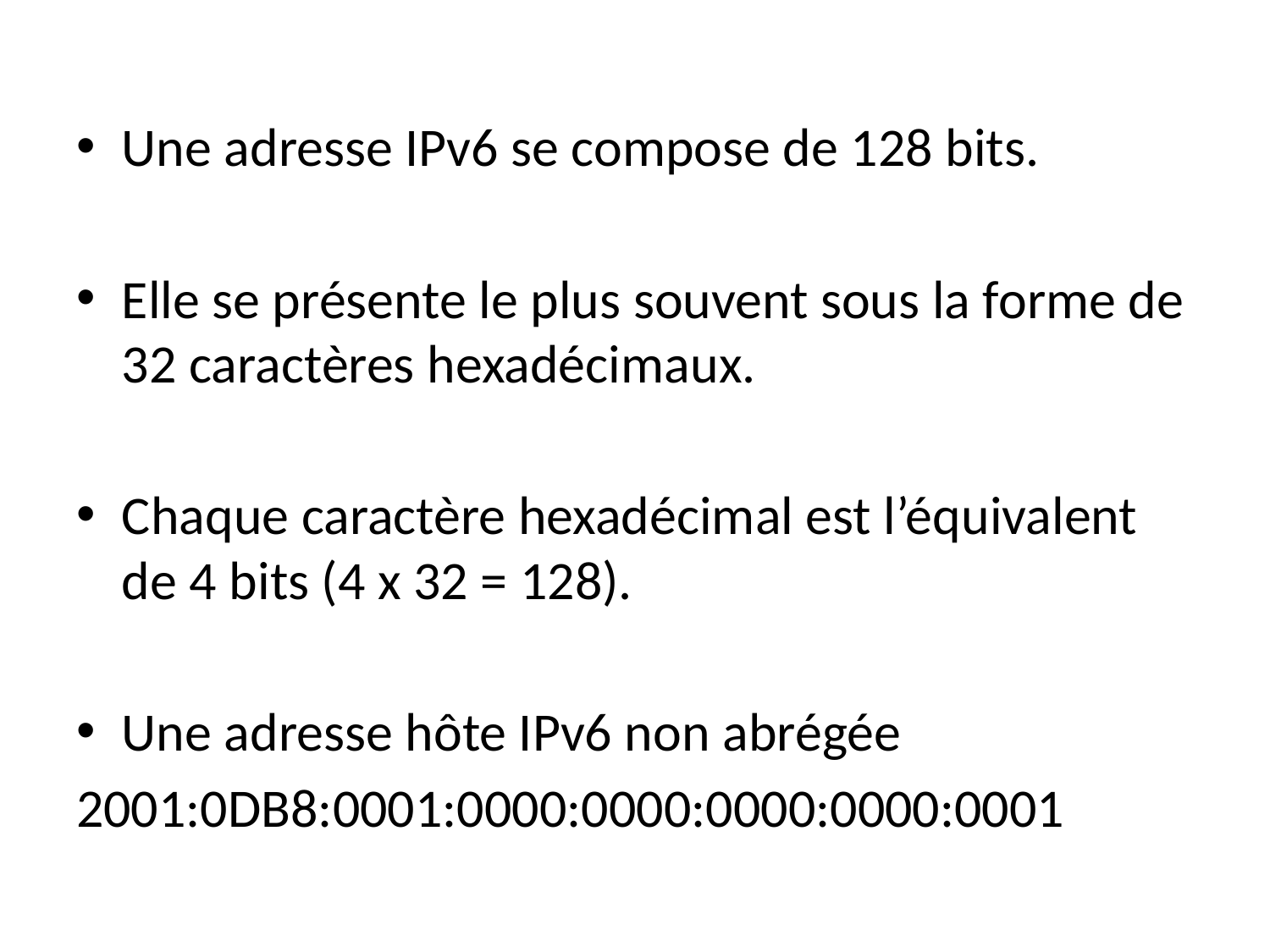

#
Une adresse IPv6 se compose de 128 bits.

Elle se présente le plus souvent sous la forme de 32 caractères hexadécimaux.

Chaque caractère hexadécimal est l’équivalent de 4 bits (4 x 32 = 128).

Une adresse hôte IPv6 non abrégée
2001:0DB8:0001:0000:0000:0000:0000:0001